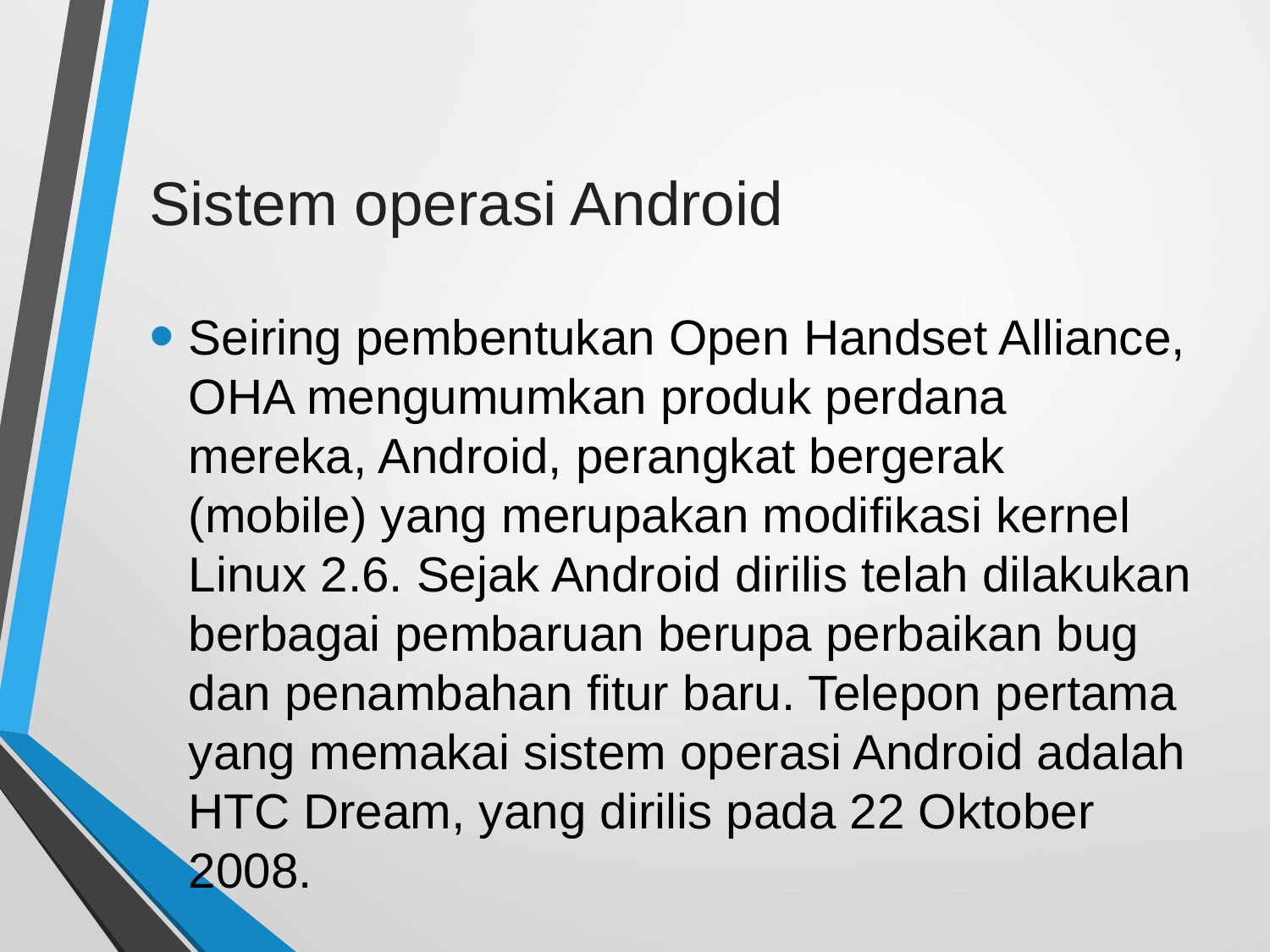

# Sistem operasi Android
Seiring pembentukan Open Handset Alliance, OHA mengumumkan produk perdana mereka, Android, perangkat bergerak (mobile) yang merupakan modifikasi kernel Linux 2.6. Sejak Android dirilis telah dilakukan berbagai pembaruan berupa perbaikan bug dan penambahan fitur baru. Telepon pertama yang memakai sistem operasi Android adalah HTC Dream, yang dirilis pada 22 Oktober 2008.